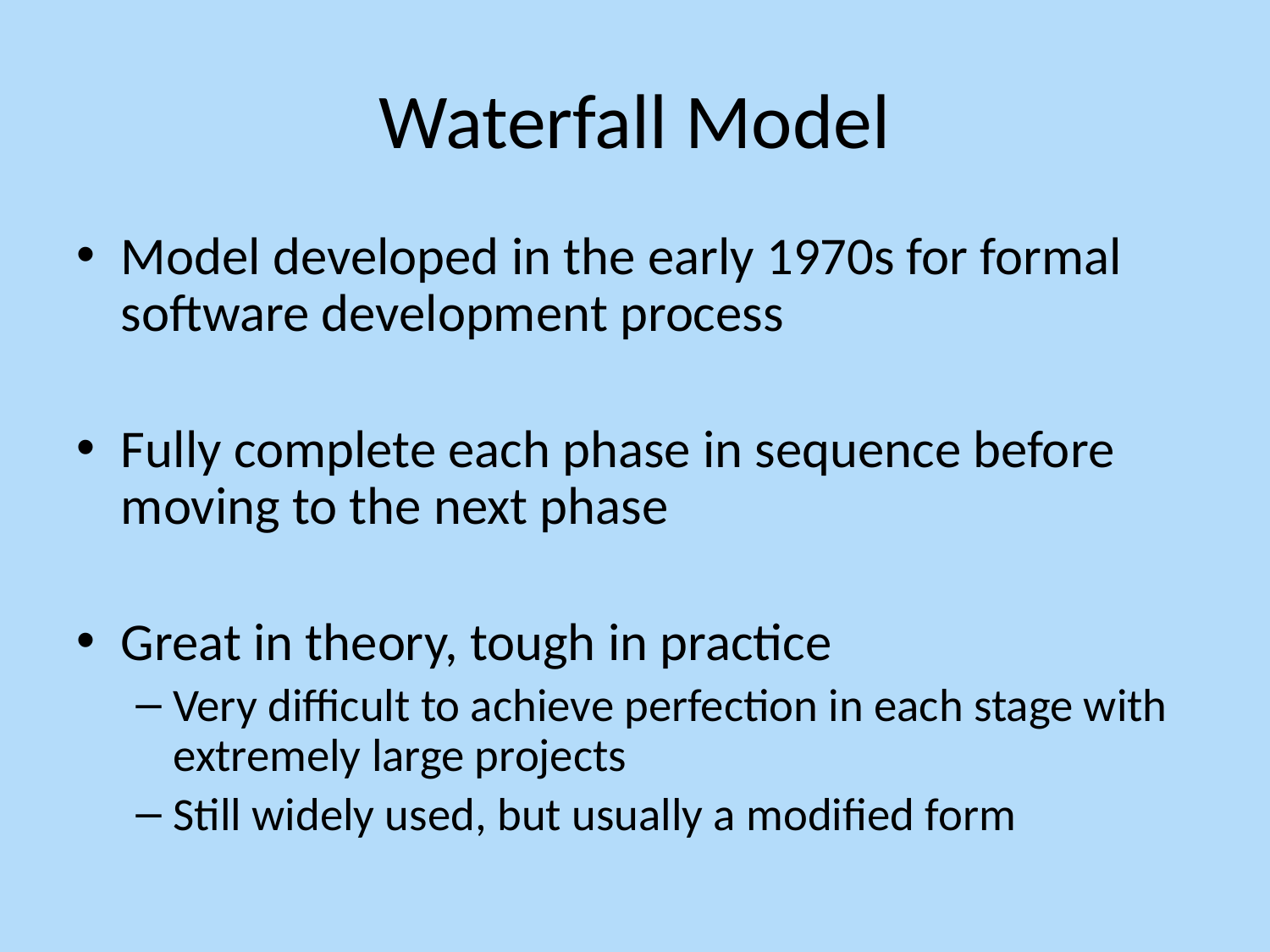

# Waterfall Model
Model developed in the early 1970s for formal software development process

Fully complete each phase in sequence before moving to the next phase

Great in theory, tough in practice
Very difficult to achieve perfection in each stage with extremely large projects
Still widely used, but usually a modified form